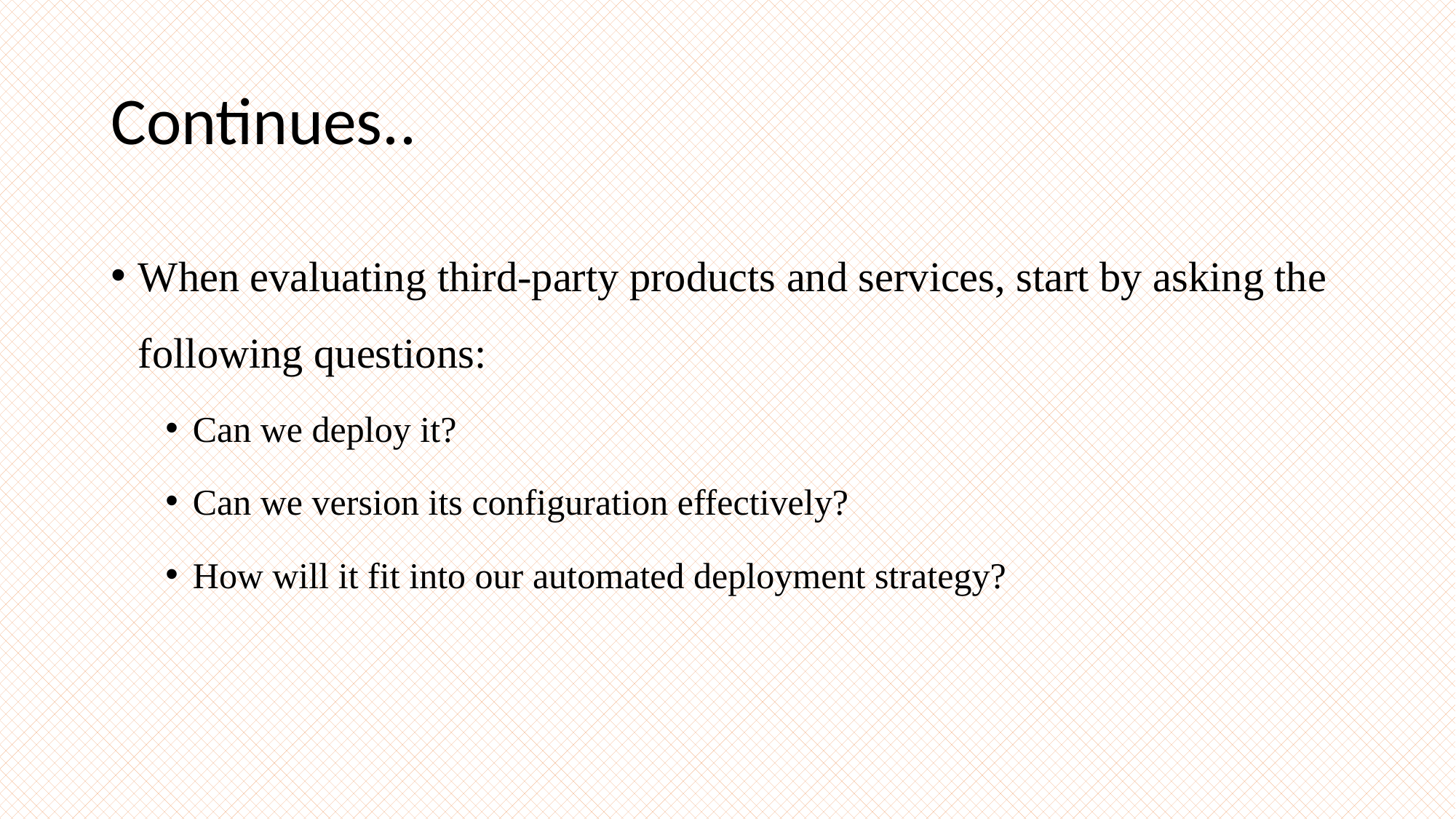

# Continues..
When evaluating third-party products and services, start by asking the following questions:
Can we deploy it?
Can we version its configuration effectively?
How will it fit into our automated deployment strategy?